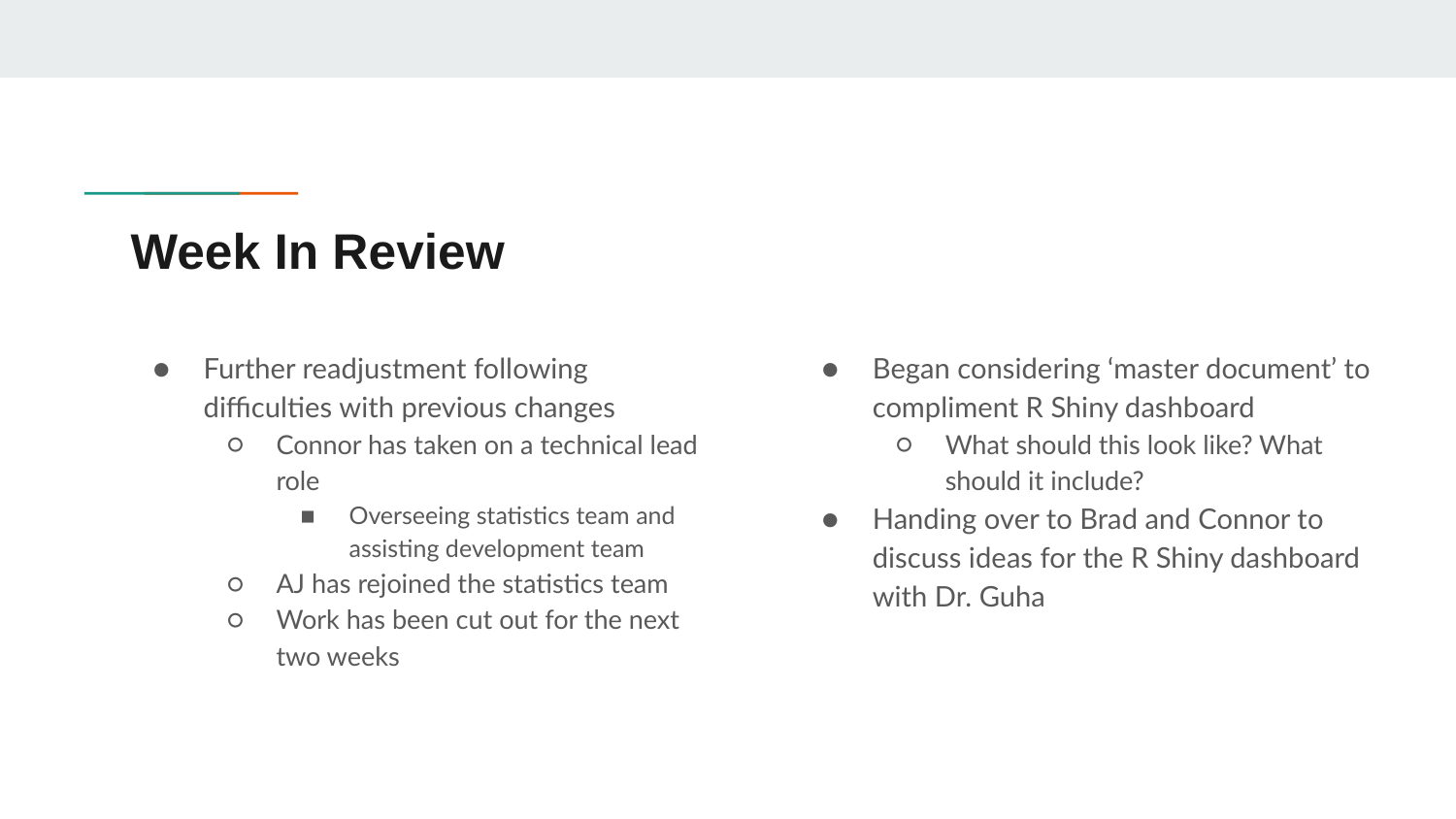

# Week In Review
Further readjustment following difficulties with previous changes
Connor has taken on a technical lead role
Overseeing statistics team and assisting development team
AJ has rejoined the statistics team
Work has been cut out for the next two weeks
Began considering ‘master document’ to compliment R Shiny dashboard
What should this look like? What should it include?
Handing over to Brad and Connor to discuss ideas for the R Shiny dashboard with Dr. Guha